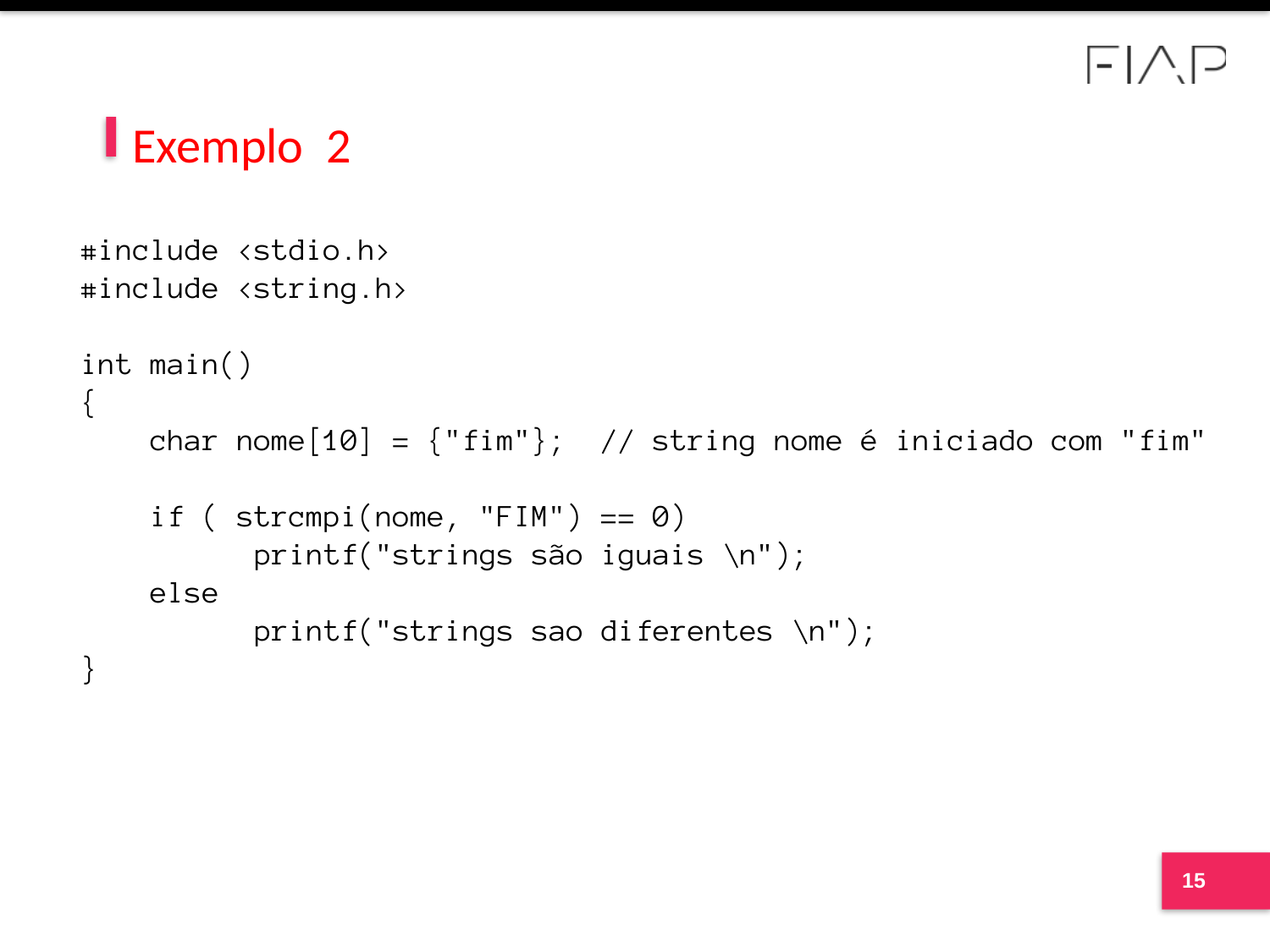

# Exemplo  2
#include <stdio.h>
#include <string.h>

int main()
{
    char nome[10] = {"fim"};  // string nome é iniciado com "fim"

    if ( strcmpi(nome, "FIM") == 0)
          printf("strings são iguais \n");
    else
          printf("strings sao diferentes \n");
}